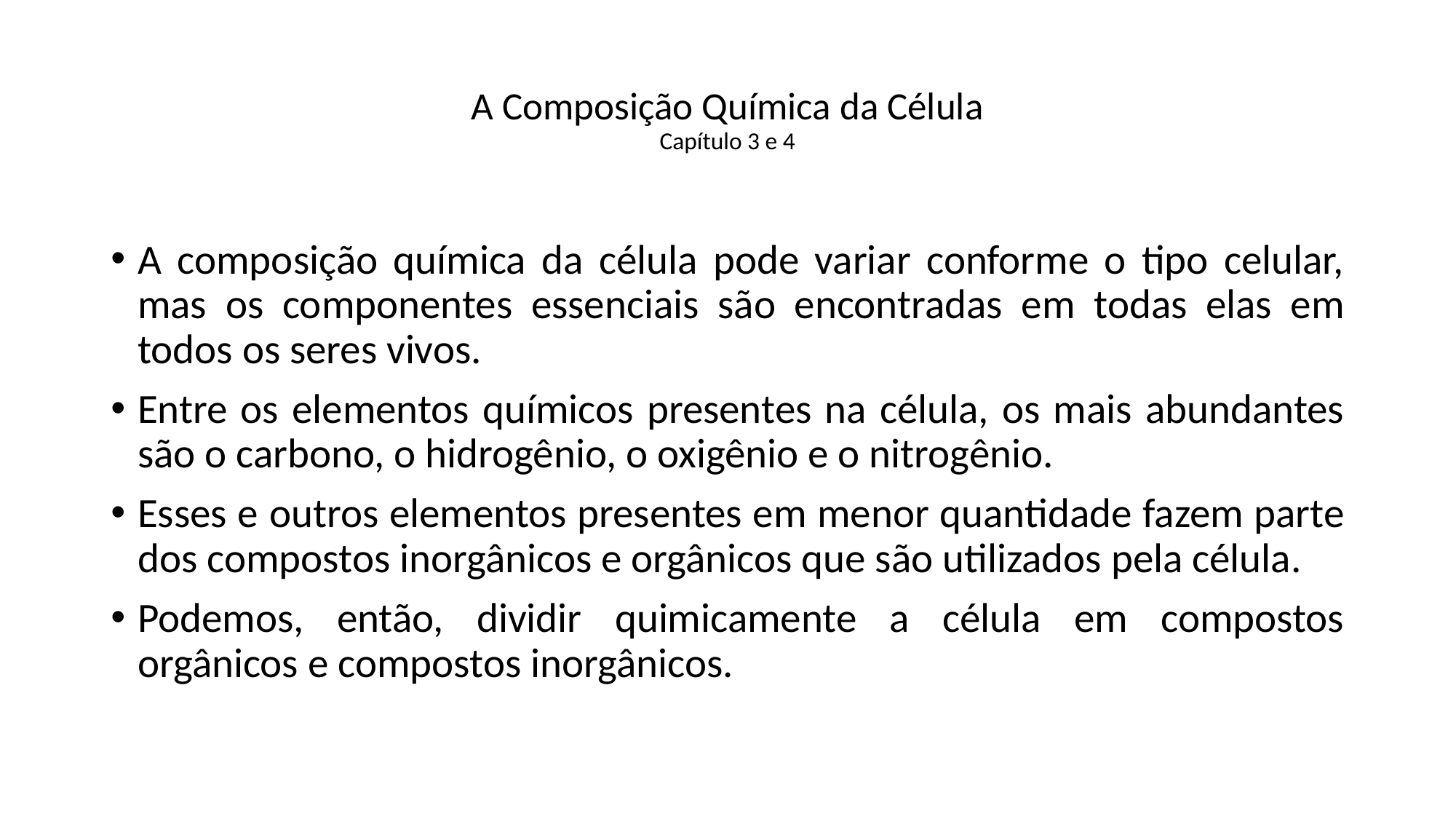

# A Composição Química da Célula Capítulo 3 e 4
A composição química da célula pode variar conforme o tipo celular, mas os componentes essenciais são encontradas em todas elas em todos os seres vivos.
Entre os elementos químicos presentes na célula, os mais abundantes são o carbono, o hidrogênio, o oxigênio e o nitrogênio.
Esses e outros elementos presentes em menor quantidade fazem parte dos compostos inorgânicos e orgânicos que são utilizados pela célula.
Podemos, então, dividir quimicamente a célula em compostos orgânicos e compostos inorgânicos.